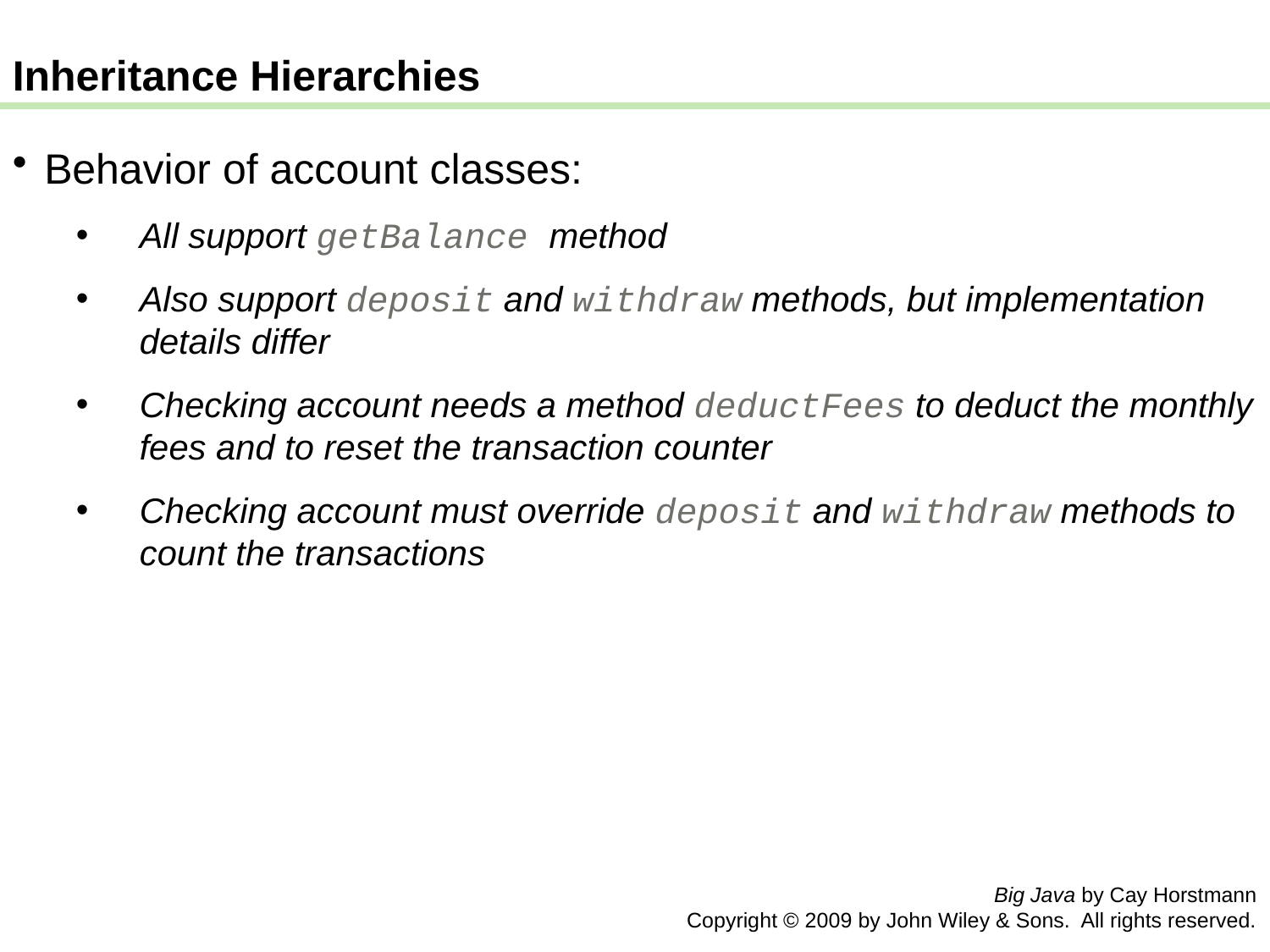

Inheritance Hierarchies
Behavior of account classes:
All support getBalance method
Also support deposit and withdraw methods, but implementation details differ
Checking account needs a method deductFees to deduct the monthly fees and to reset the transaction counter
Checking account must override deposit and withdraw methods to count the transactions
Big Java by Cay Horstmann
Copyright © 2009 by John Wiley & Sons.  All rights reserved.